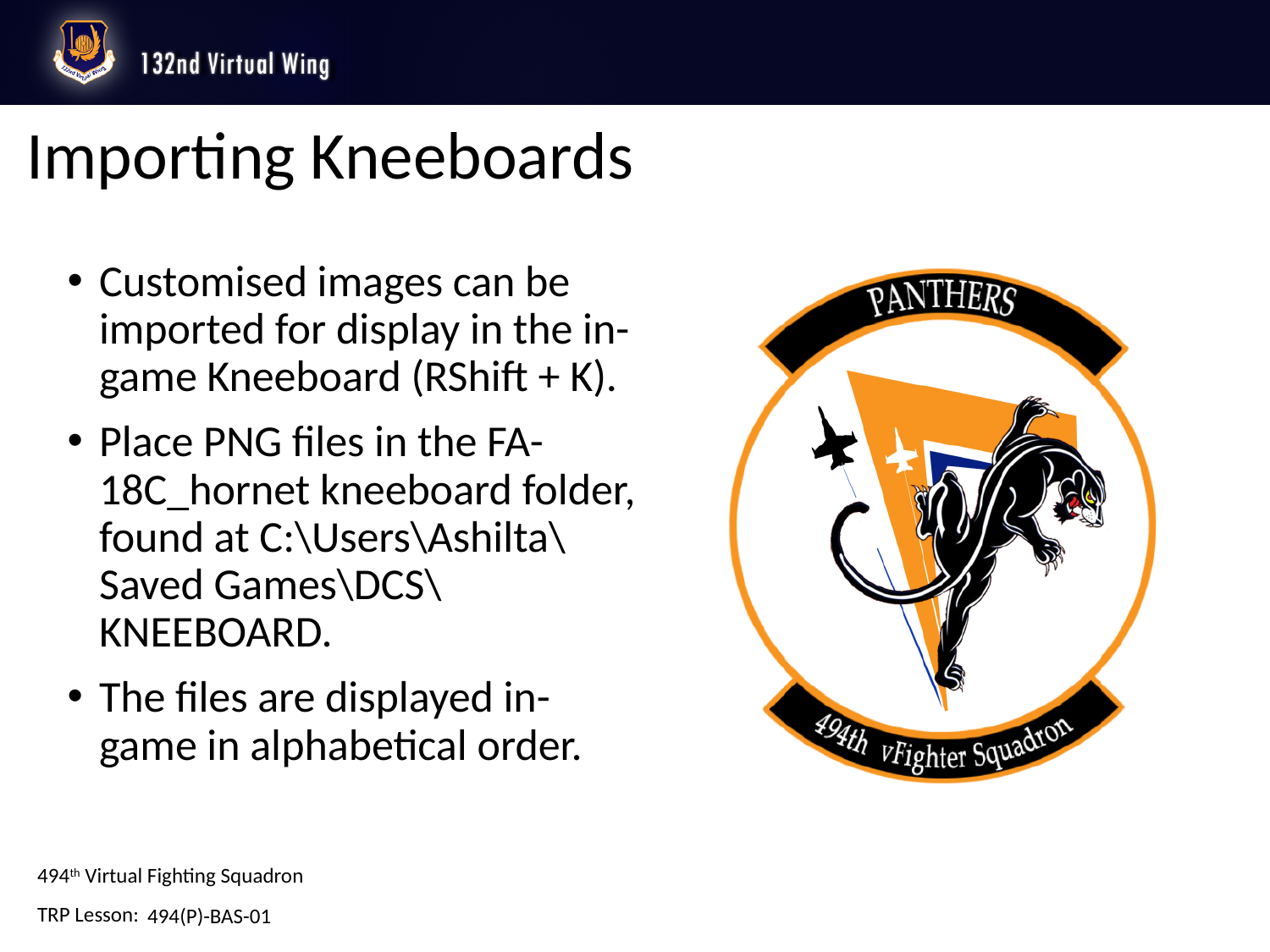

# Importing Kneeboards
Customised images can be imported for display in the in-game Kneeboard (RShift + K).
Place PNG files in the FA-18C_hornet kneeboard folder, found at C:\Users\Ashilta\Saved Games\DCS\KNEEBOARD.
The files are displayed in-game in alphabetical order.

494(P)-BAS-01